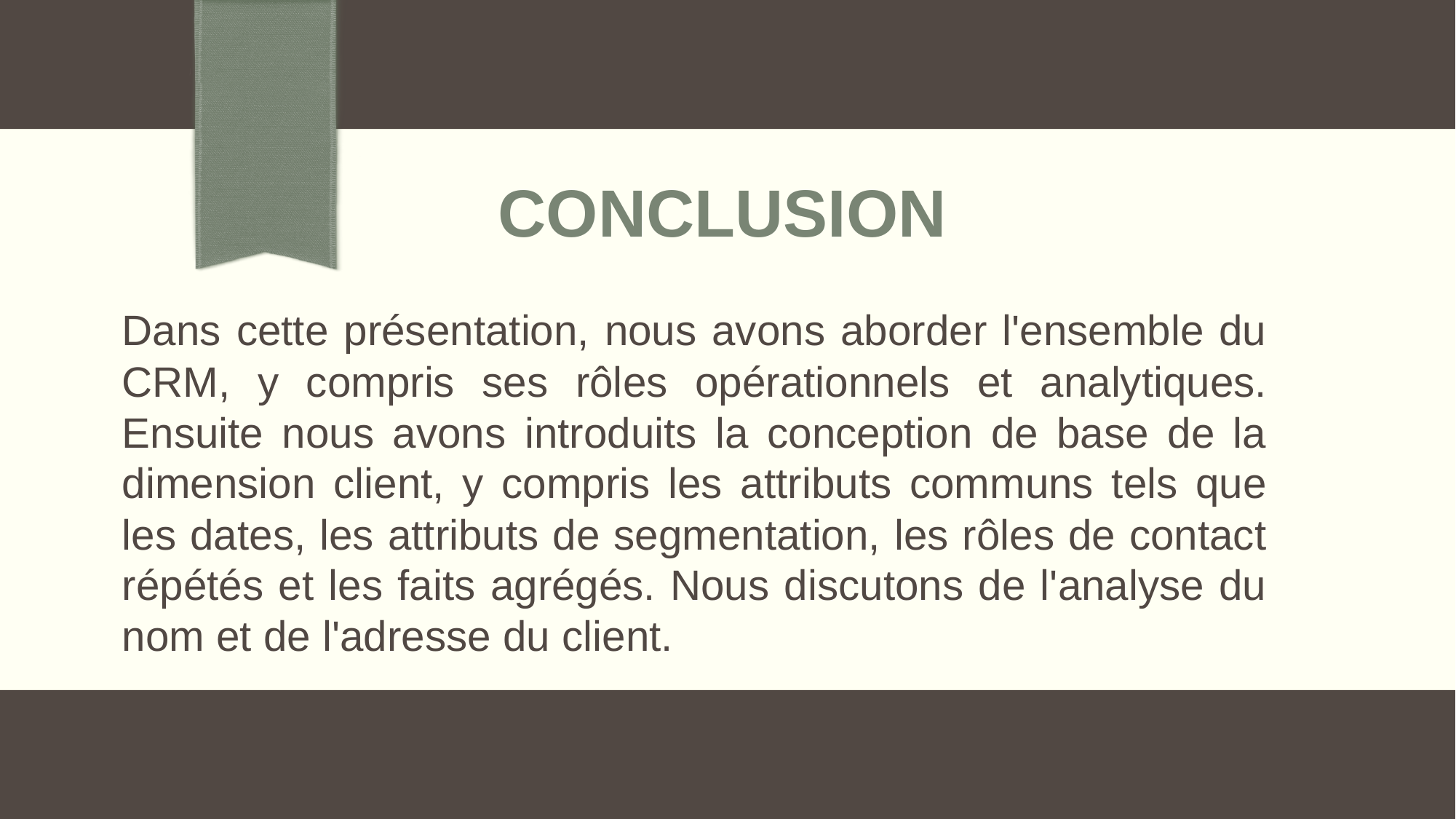

CONCLUSION
Dans cette présentation, nous avons aborder l'ensemble du CRM, y compris ses rôles opérationnels et analytiques. Ensuite nous avons introduits la conception de base de la dimension client, y compris les attributs communs tels que les dates, les attributs de segmentation, les rôles de contact répétés et les faits agrégés. Nous discutons de l'analyse du nom et de l'adresse du client.